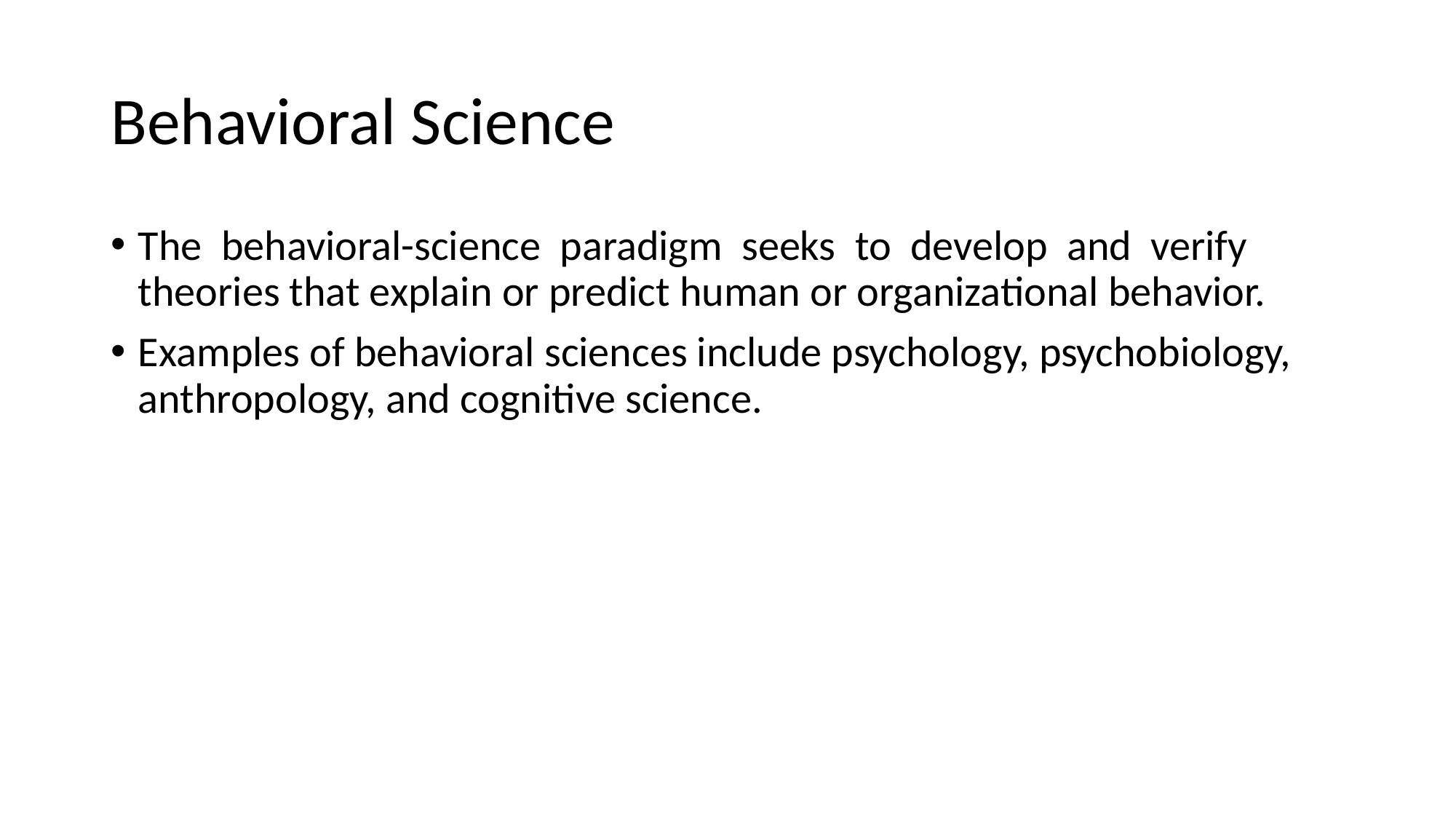

# Behavioral Science
The  behavioral-science  paradigm  seeks  to  develop  and  verify theories that explain or predict human or organizational behavior.
Examples of behavioral sciences include psychology, psychobiology, anthropology, and cognitive science.